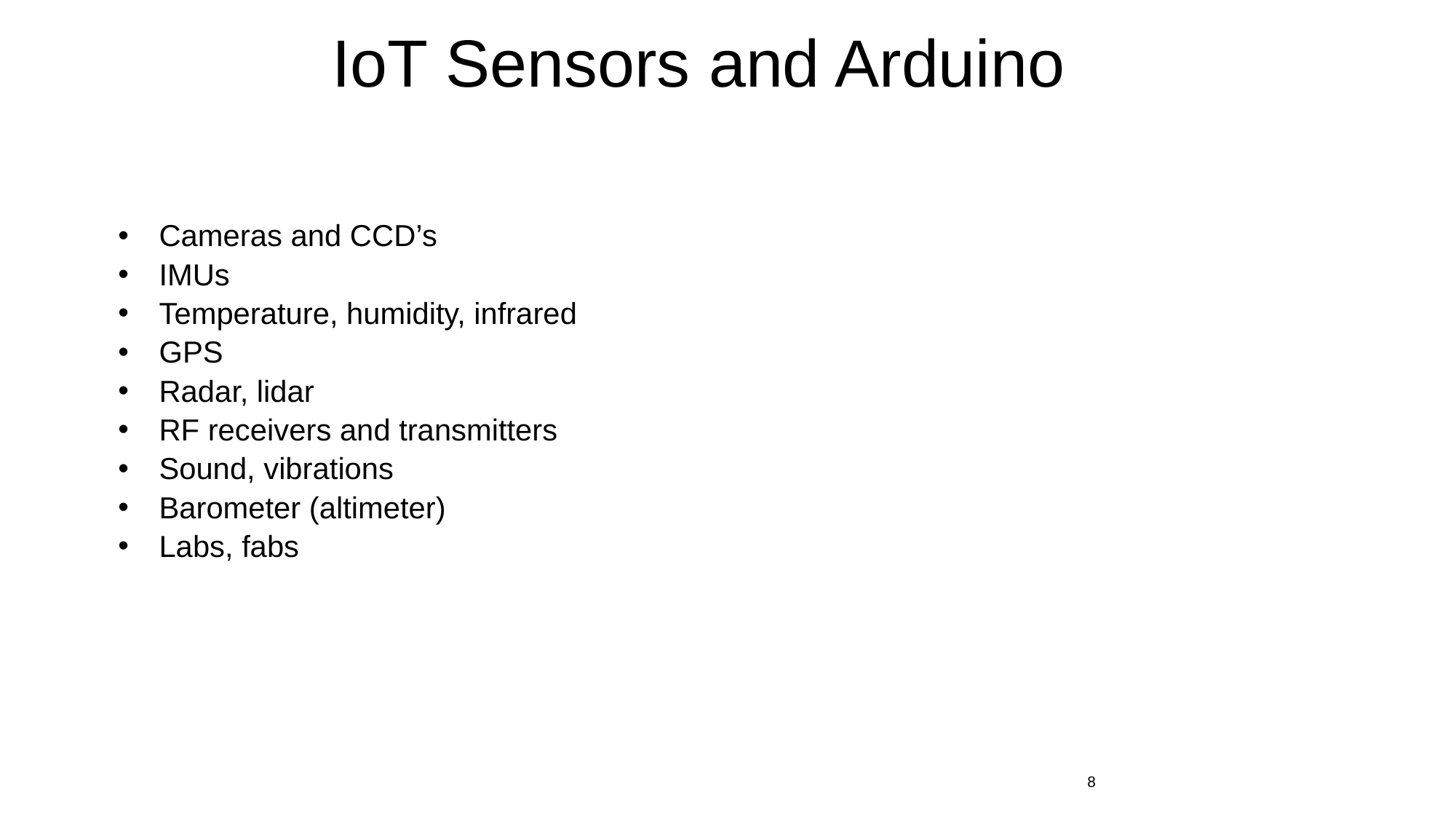

# IoT Sensors and Arduino
Cameras and CCD’s
IMUs
Temperature, humidity, infrared
GPS
Radar, lidar
RF receivers and transmitters
Sound, vibrations
Barometer (altimeter)
Labs, fabs

8